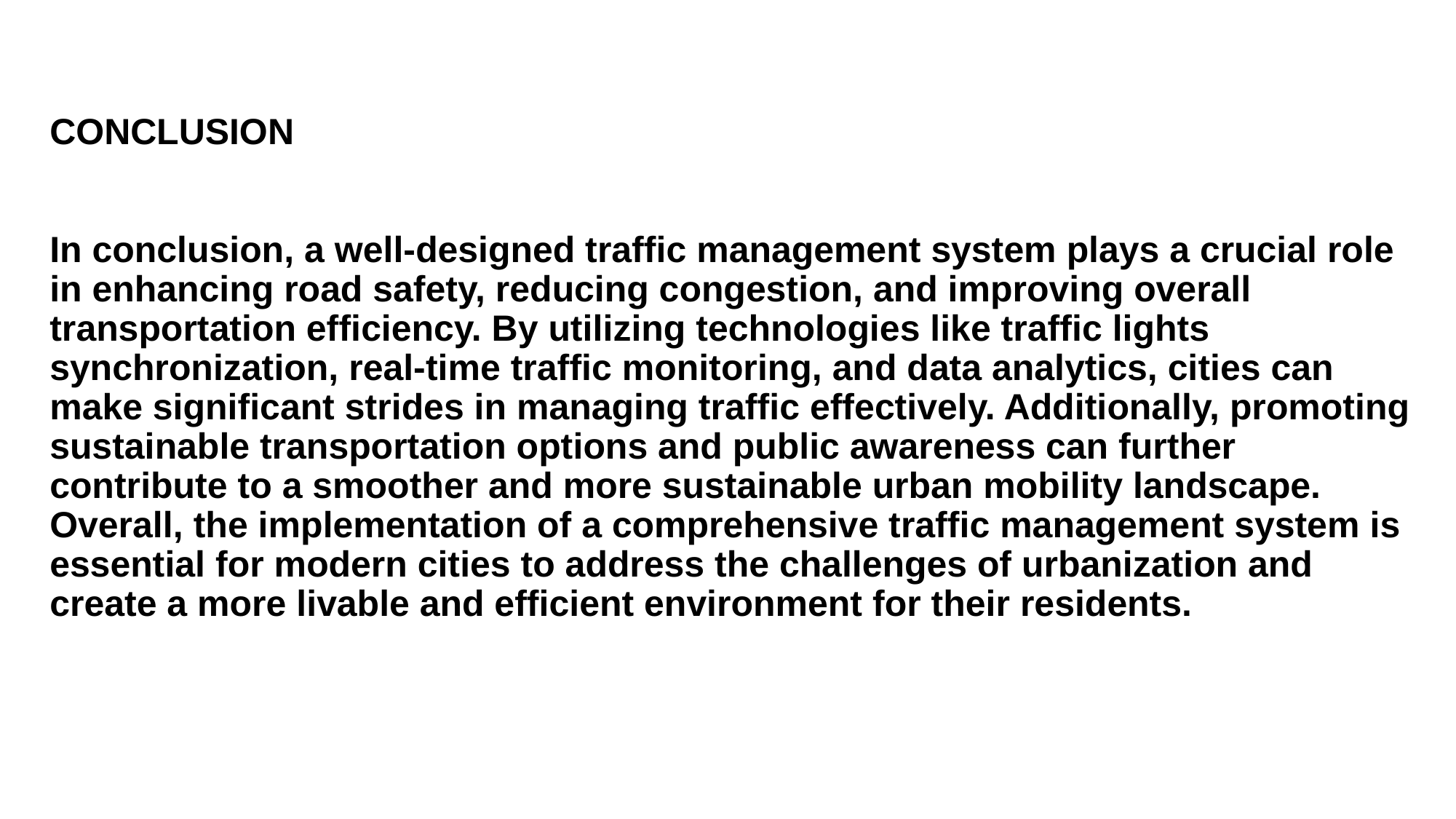

# CONCLUSION In conclusion, a well-designed traffic management system plays a crucial role in enhancing road safety, reducing congestion, and improving overall transportation efficiency. By utilizing technologies like traffic lights synchronization, real-time traffic monitoring, and data analytics, cities can make significant strides in managing traffic effectively. Additionally, promoting sustainable transportation options and public awareness can further contribute to a smoother and more sustainable urban mobility landscape. Overall, the implementation of a comprehensive traffic management system is essential for modern cities to address the challenges of urbanization and create a more livable and efficient environment for their residents.